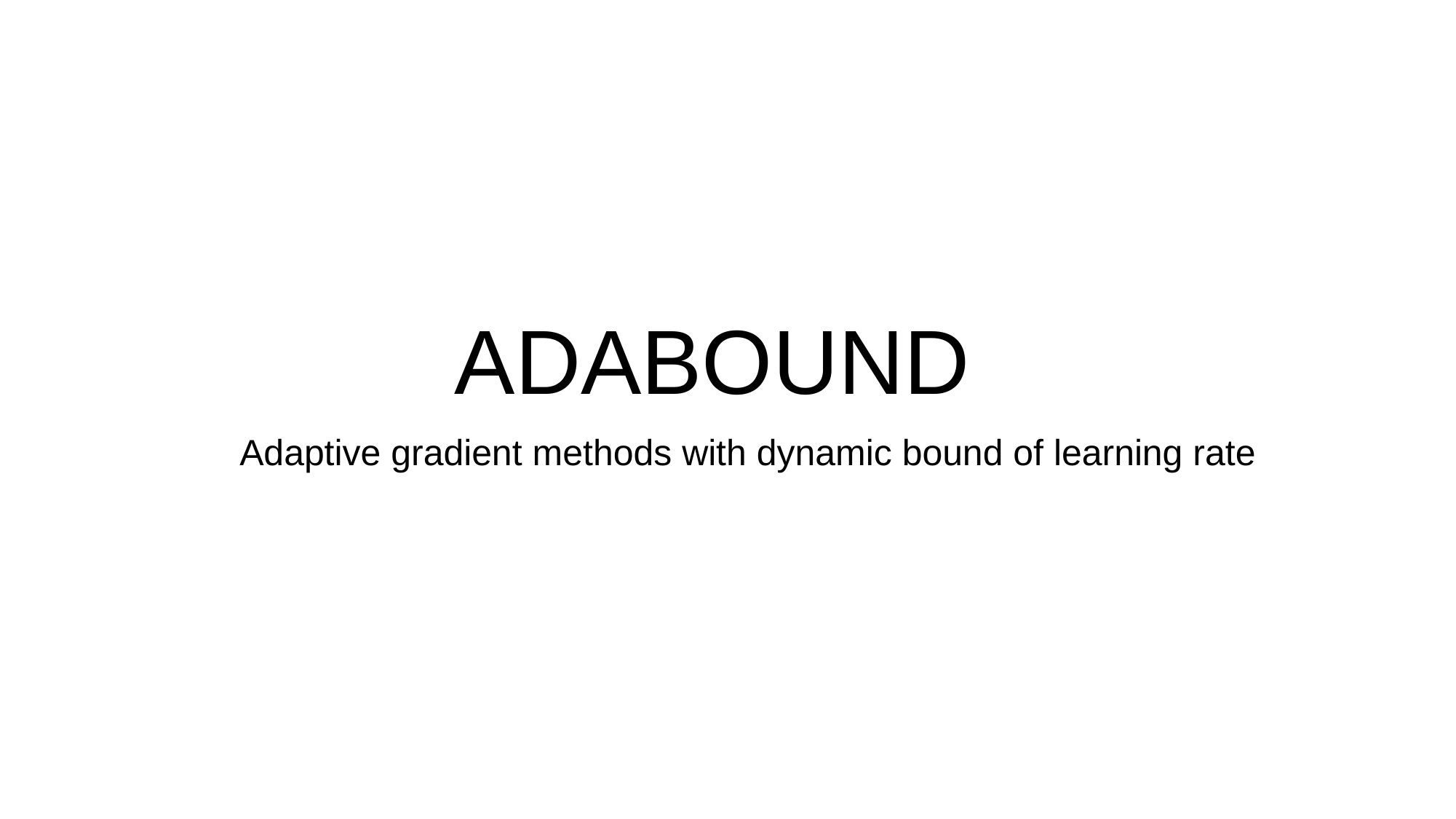

# ADABOUND
Adaptive gradient methods with dynamic bound of learning rate